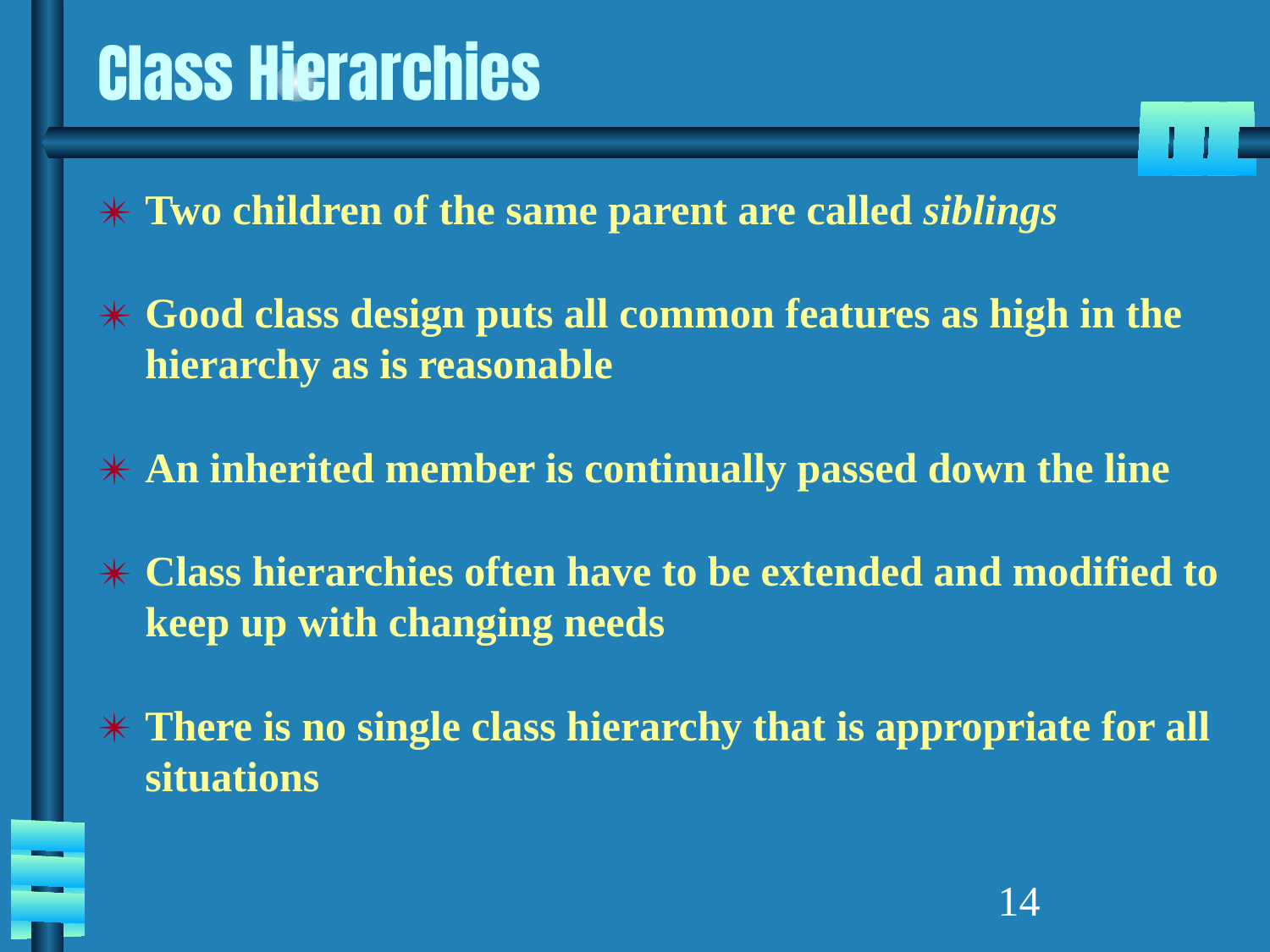

# Class Hierarchies
Two children of the same parent are called siblings

Good class design puts all common features as high in the hierarchy as is reasonable

An inherited member is continually passed down the line

Class hierarchies often have to be extended and modified to keep up with changing needs

There is no single class hierarchy that is appropriate for all situations
14